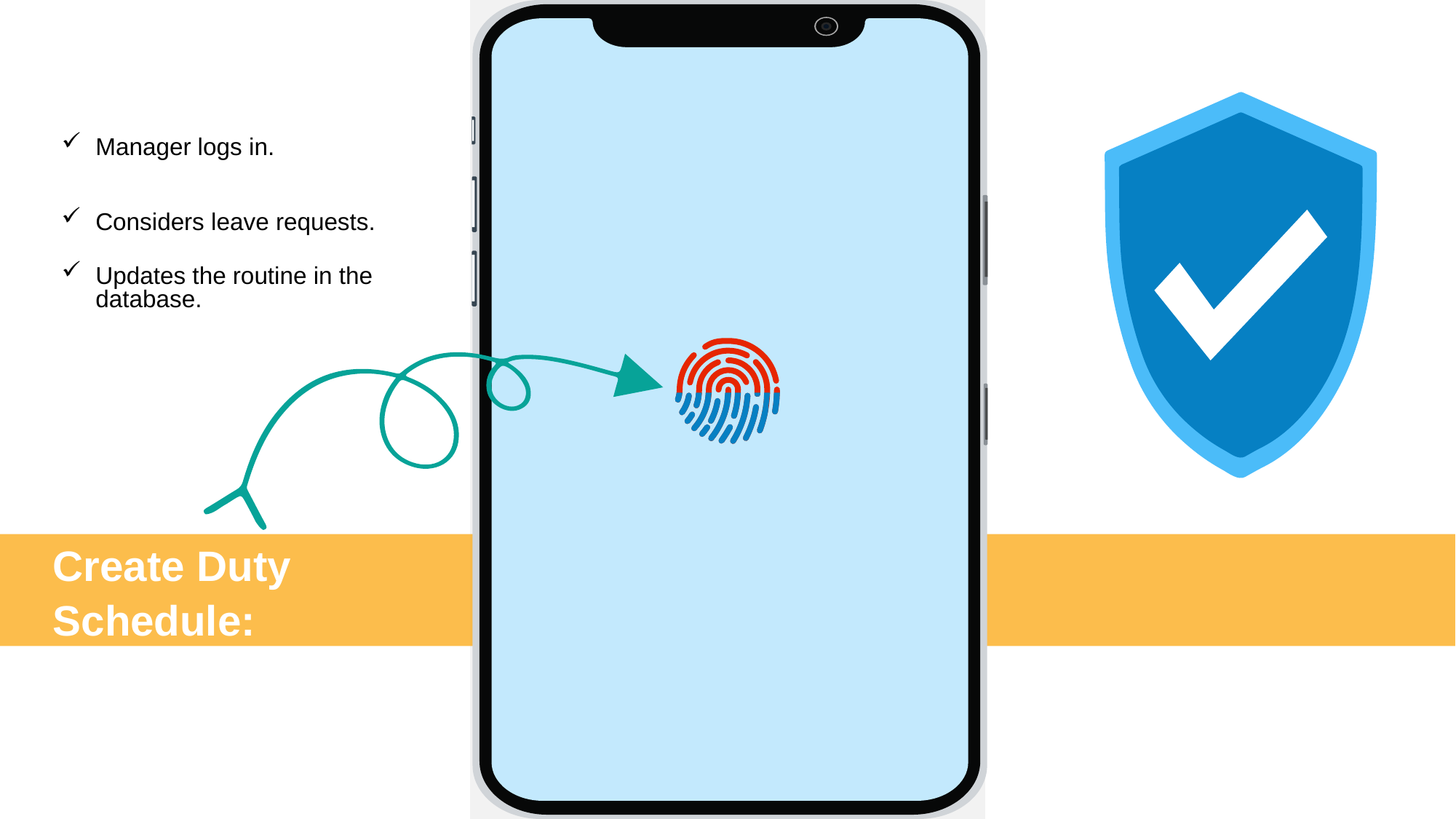

Manager logs in.
Considers leave requests.
Updates the routine in the database.

Create Duty Schedule: